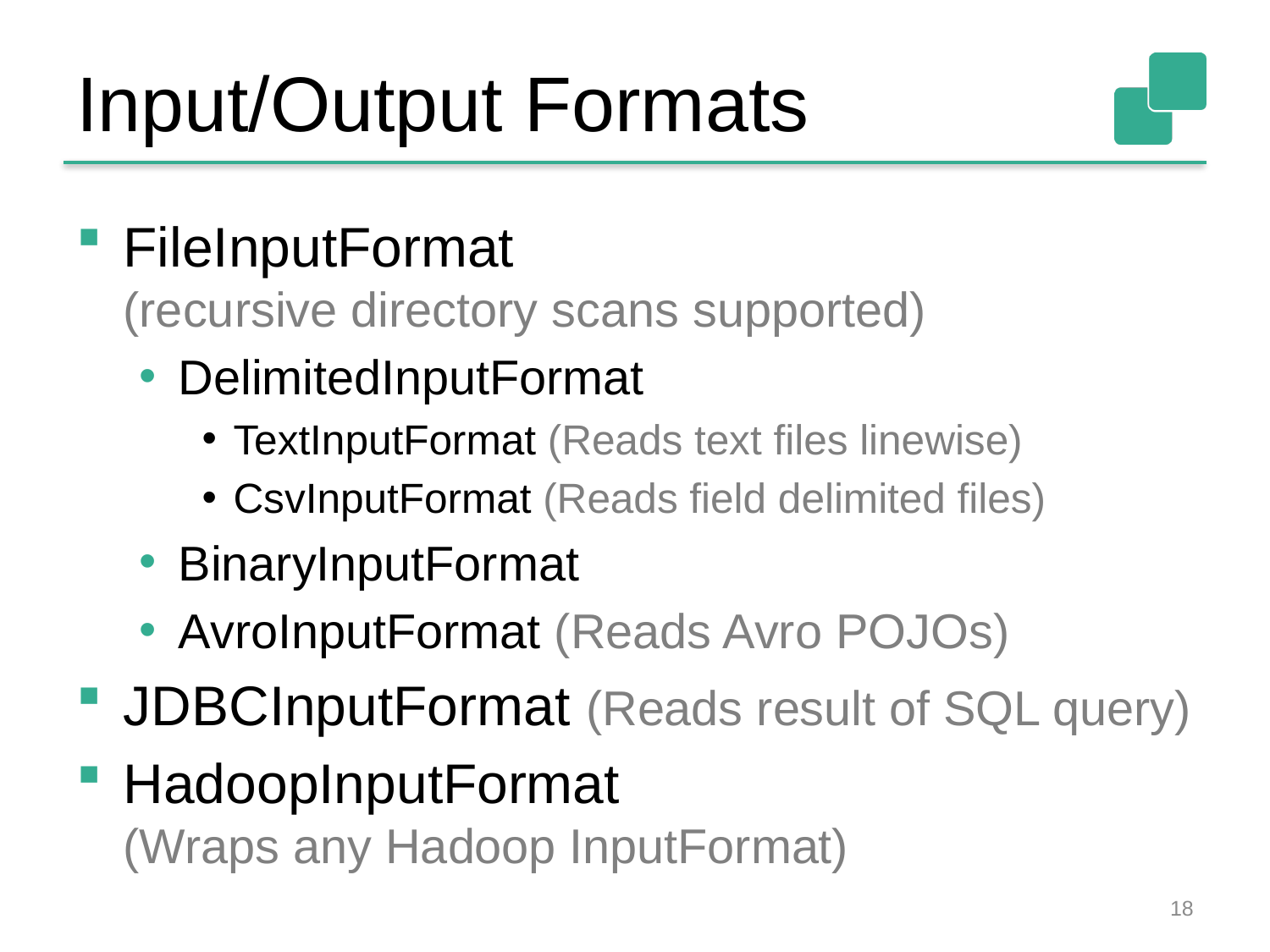

# Input/Output Formats
FileInputFormat
(recursive directory scans supported)
DelimitedInputFormat
TextInputFormat (Reads text files linewise)
CsvInputFormat (Reads field delimited files)
BinaryInputFormat
AvroInputFormat (Reads Avro POJOs)
JDBCInputFormat (Reads result of SQL query)
HadoopInputFormat
(Wraps any Hadoop InputFormat)
18